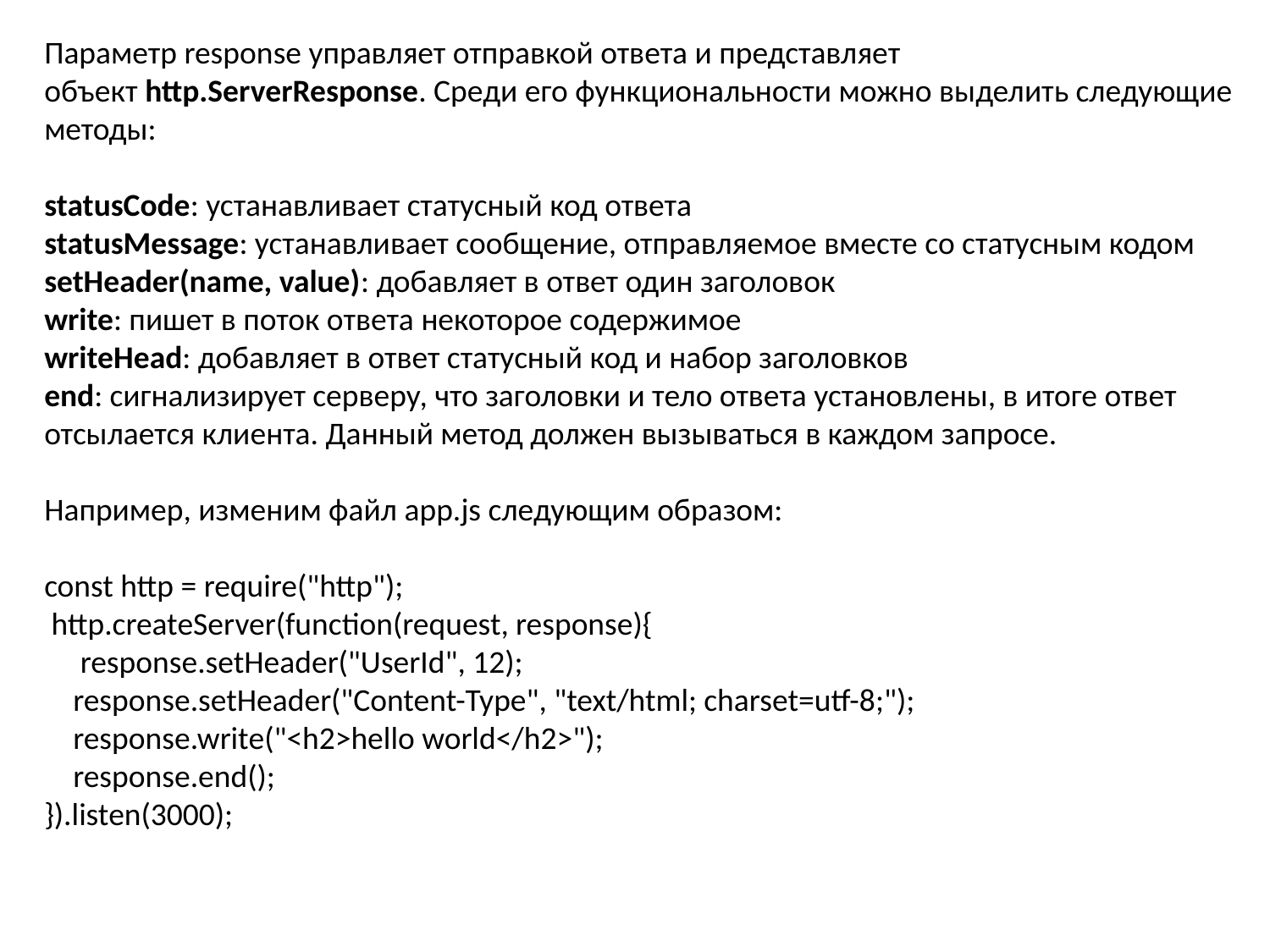

Параметр response управляет отправкой ответа и представляет объект http.ServerResponse. Среди его функциональности можно выделить следующие методы:

statusCode: устанавливает статусный код ответа
statusMessage: устанавливает сообщение, отправляемое вместе со статусным кодом
setHeader(name, value): добавляет в ответ один заголовок
write: пишет в поток ответа некоторое содержимое
writeHead: добавляет в ответ статусный код и набор заголовков
end: сигнализирует серверу, что заголовки и тело ответа установлены, в итоге ответ отсылается клиента. Данный метод должен вызываться в каждом запросе.

Например, изменим файл app.js следующим образом:

const http = require("http");
 http.createServer(function(request, response){
     response.setHeader("UserId", 12);
    response.setHeader("Content-Type", "text/html; charset=utf-8;");
    response.write("<h2>hello world</h2>");
    response.end();
}).listen(3000);